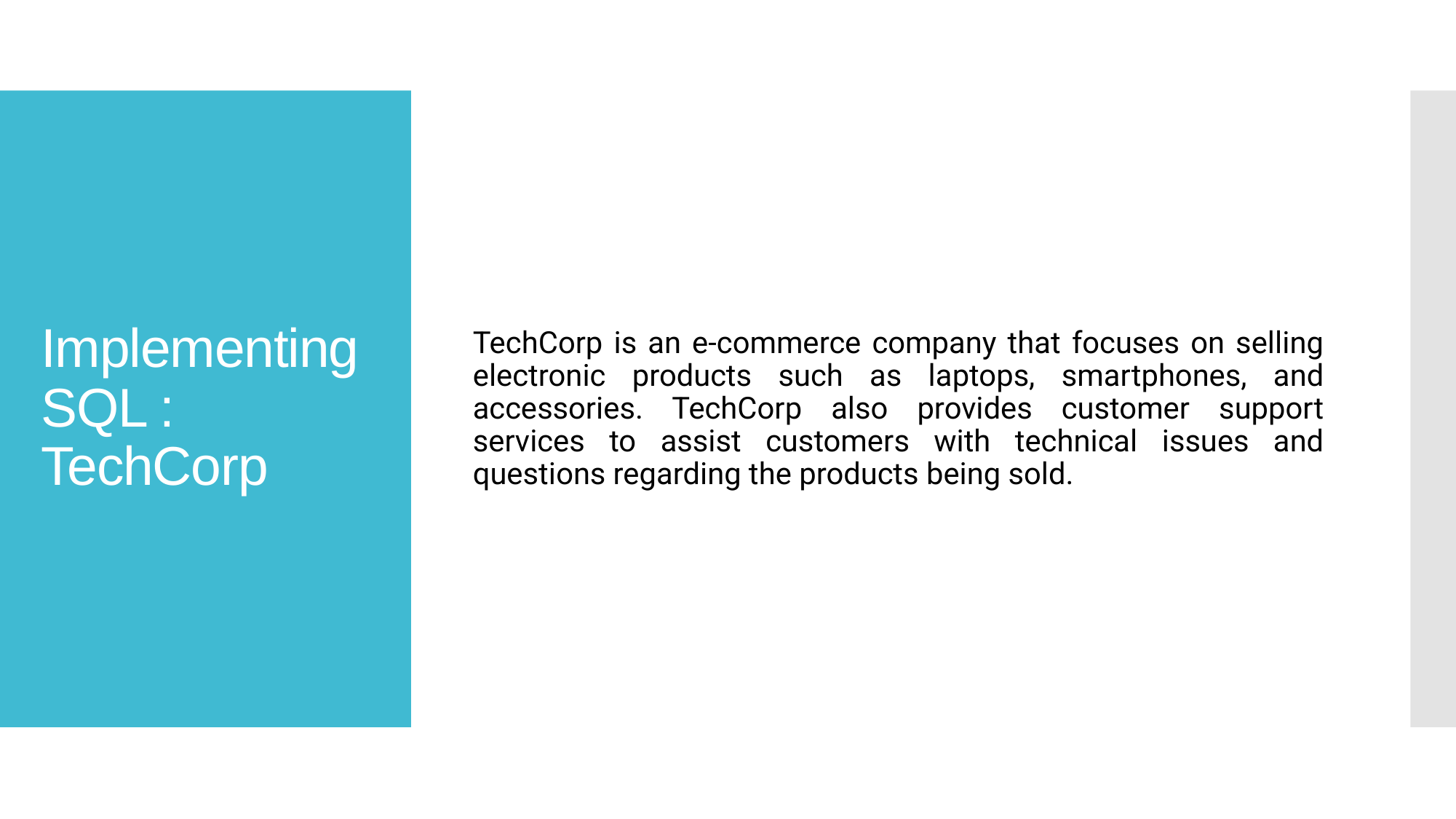

TechCorp is an e-commerce company that focuses on selling electronic products such as laptops, smartphones, and accessories. TechCorp also provides customer support services to assist customers with technical issues and questions regarding the products being sold.
# Implementing SQL : TechCorp